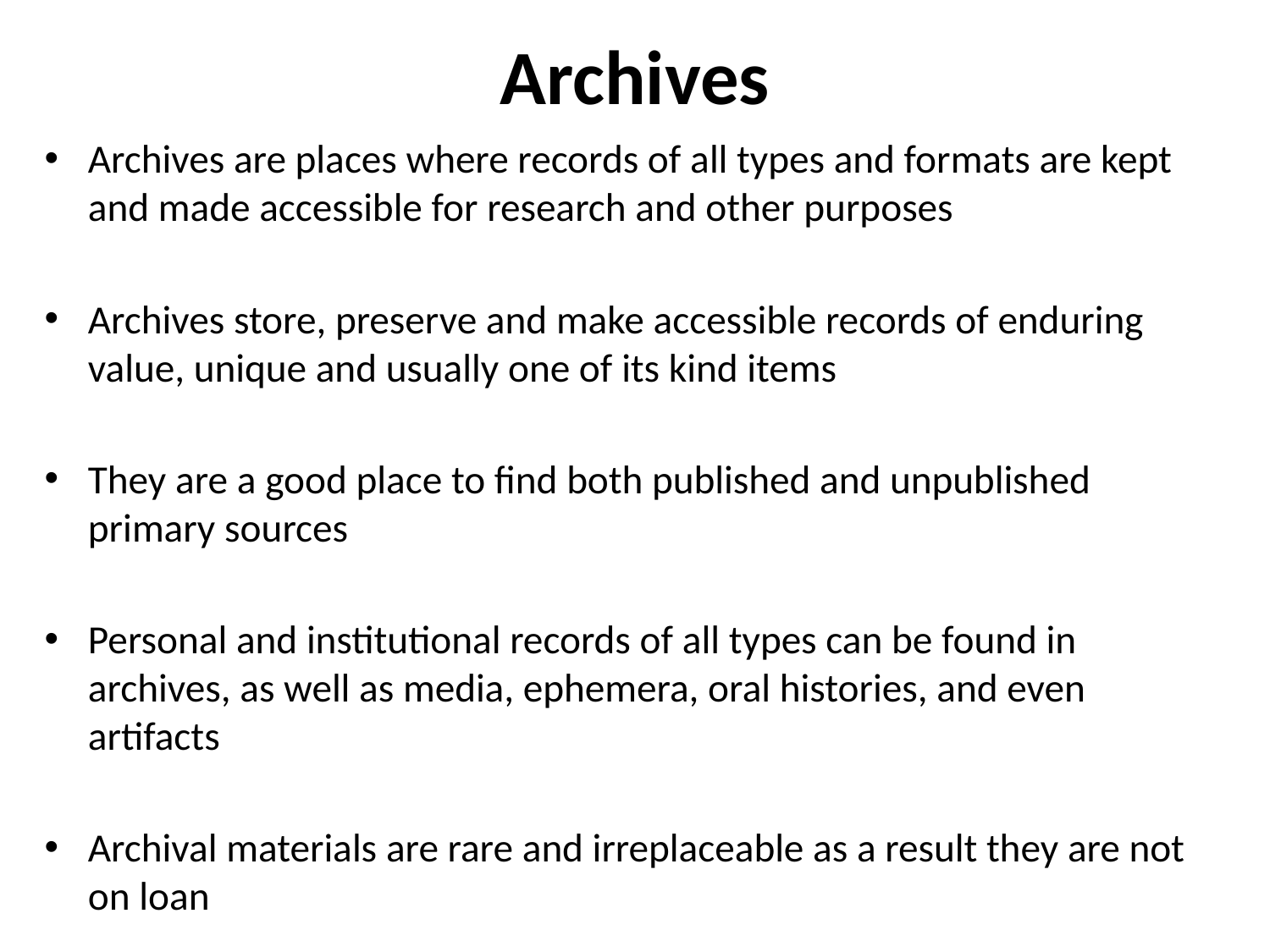

# Archives
Archives are places where records of all types and formats are kept and made accessible for research and other purposes

Archives store, preserve and make accessible records of enduring value, unique and usually one of its kind items

They are a good place to find both published and unpublished primary sources

Personal and institutional records of all types can be found in archives, as well as media, ephemera, oral histories, and even artifacts

Archival materials are rare and irreplaceable as a result they are not on loan